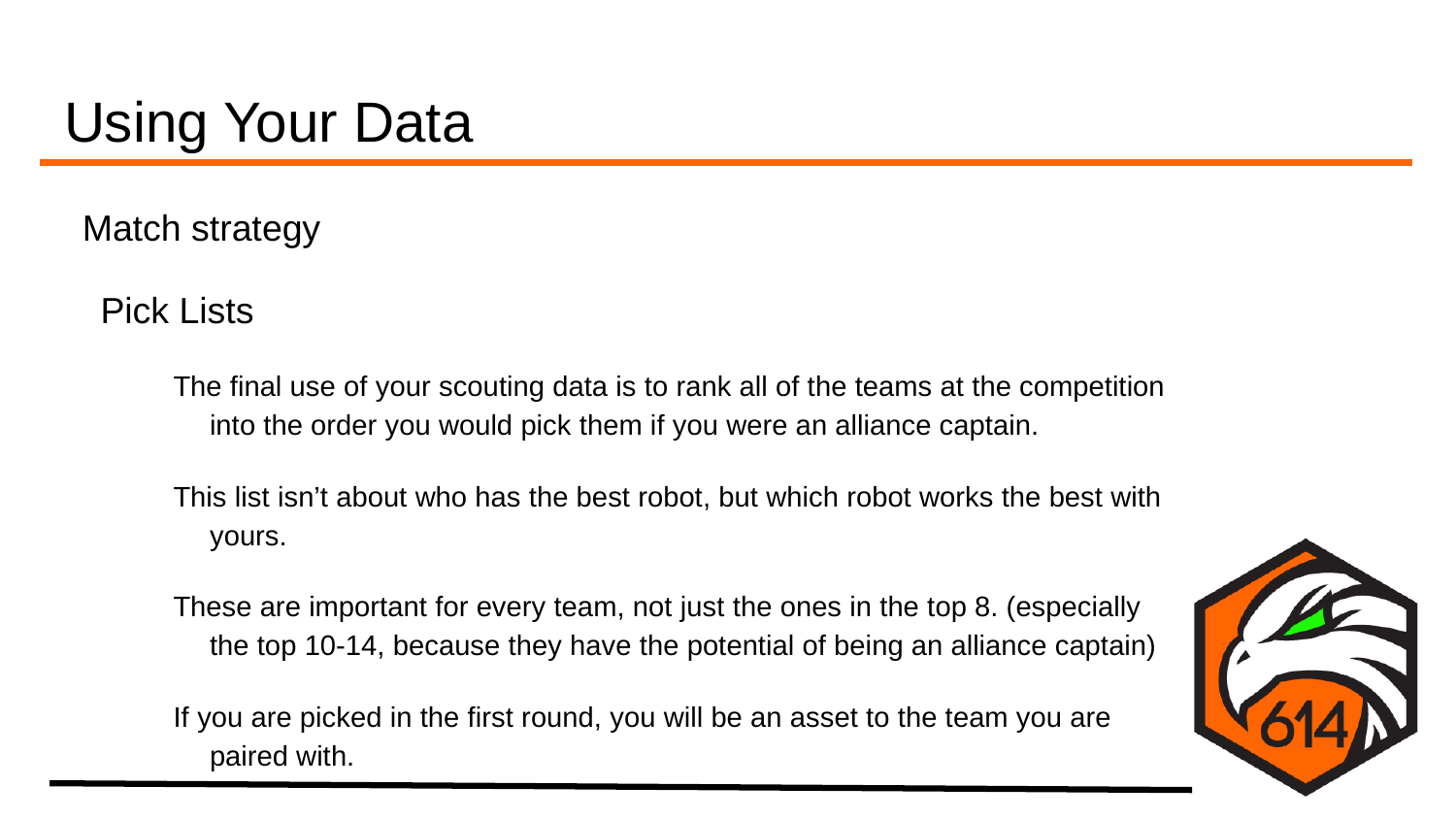

# Using Your Data
Match strategy
Pick Lists
The final use of your scouting data is to rank all of the teams at the competition into the order you would pick them if you were an alliance captain.
This list isn’t about who has the best robot, but which robot works the best with yours.
These are important for every team, not just the ones in the top 8. (especially the top 10-14, because they have the potential of being an alliance captain)
If you are picked in the first round, you will be an asset to the team you are paired with.